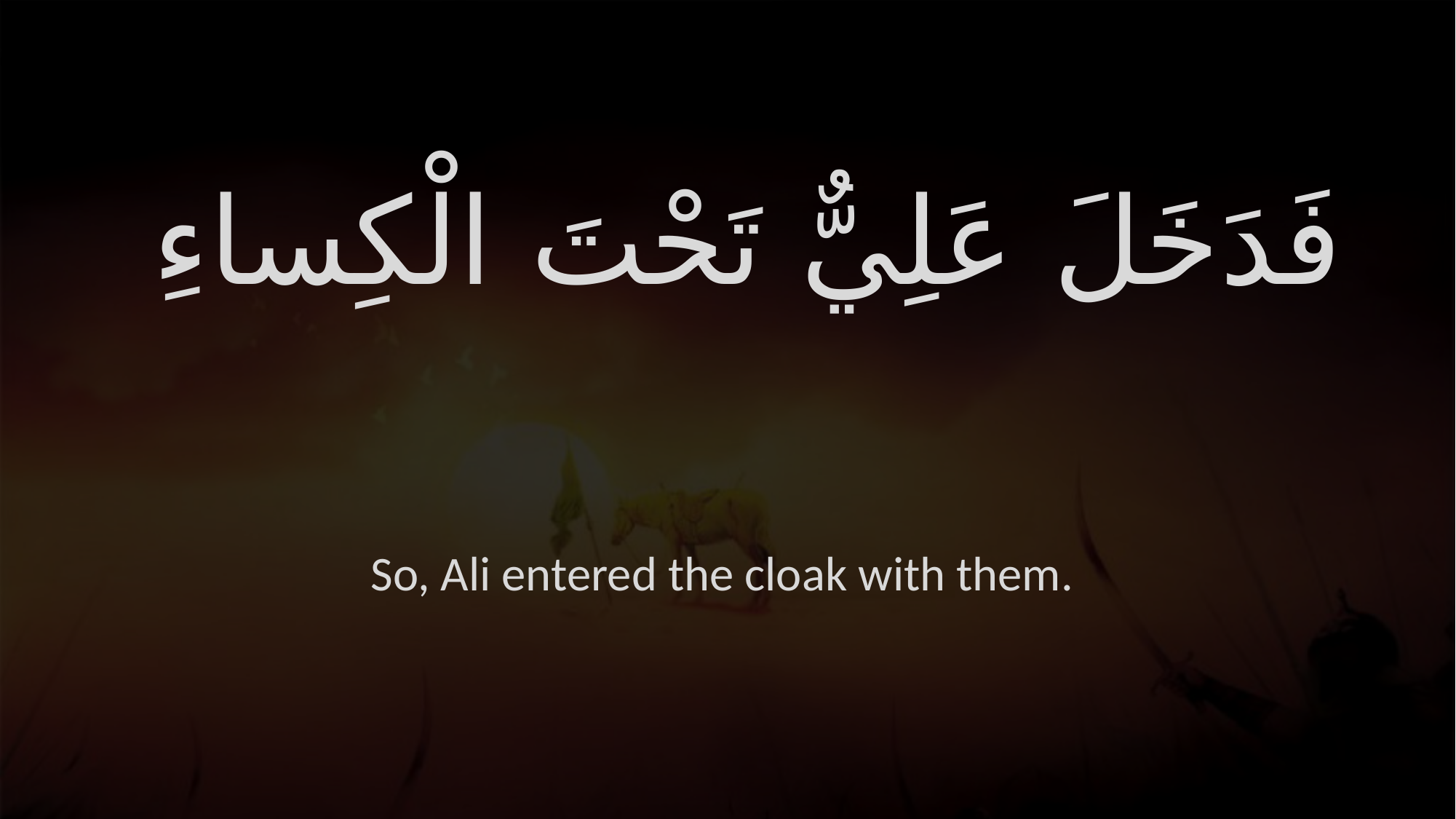

# فَدَخَلَ عَلِيٌّ تَحْتَ الْكِساءِ
So, Ali entered the cloak with them.